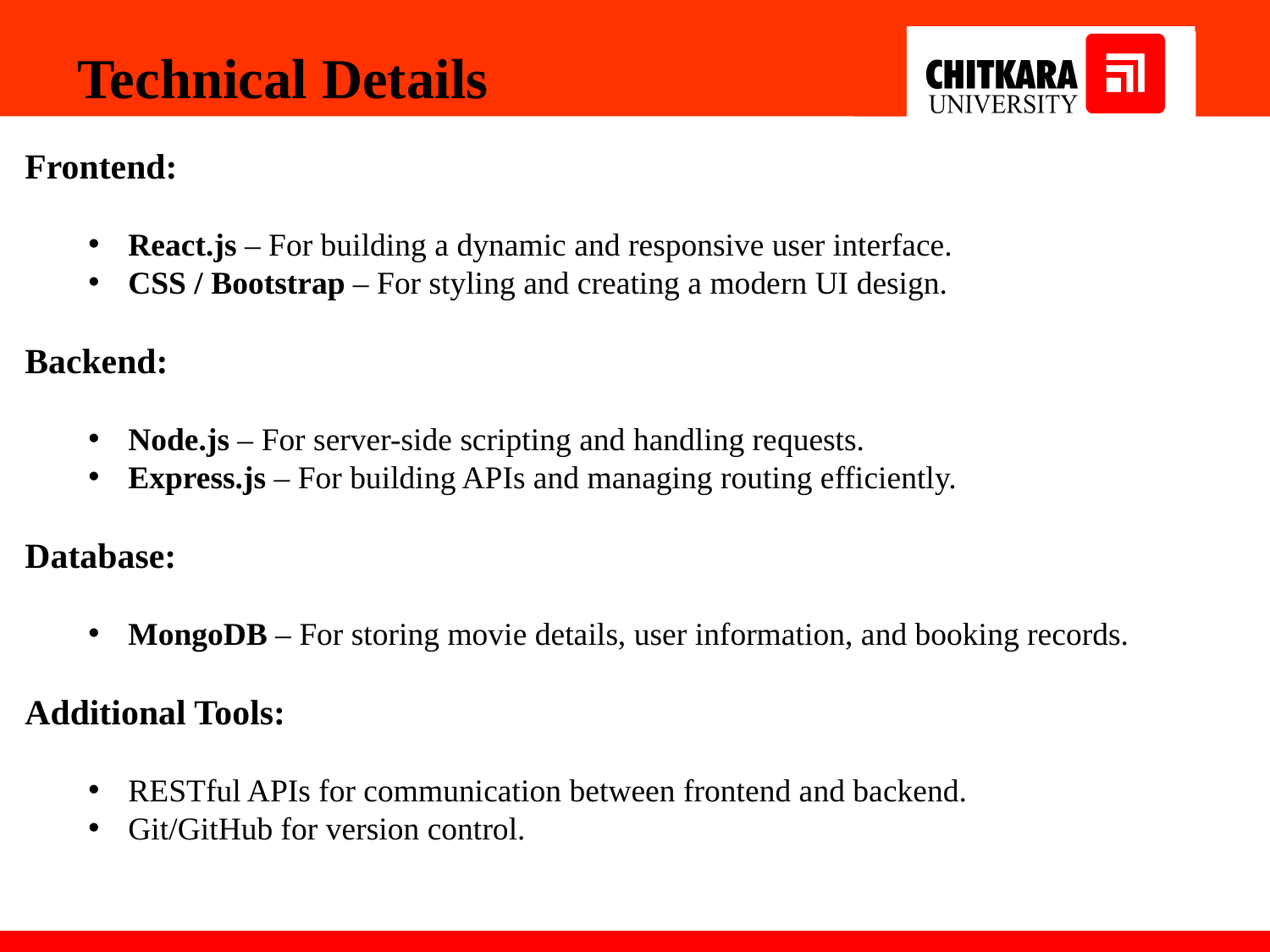

Technical Details
Frontend:

React.js – For building a dynamic and responsive user interface.
CSS / Bootstrap – For styling and creating a modern UI design.

Backend:

Node.js – For server-side scripting and handling requests.
Express.js – For building APIs and managing routing efficiently.

Database:

MongoDB – For storing movie details, user information, and booking records.

Additional Tools:

RESTful APIs for communication between frontend and backend.
Git/GitHub for version control.